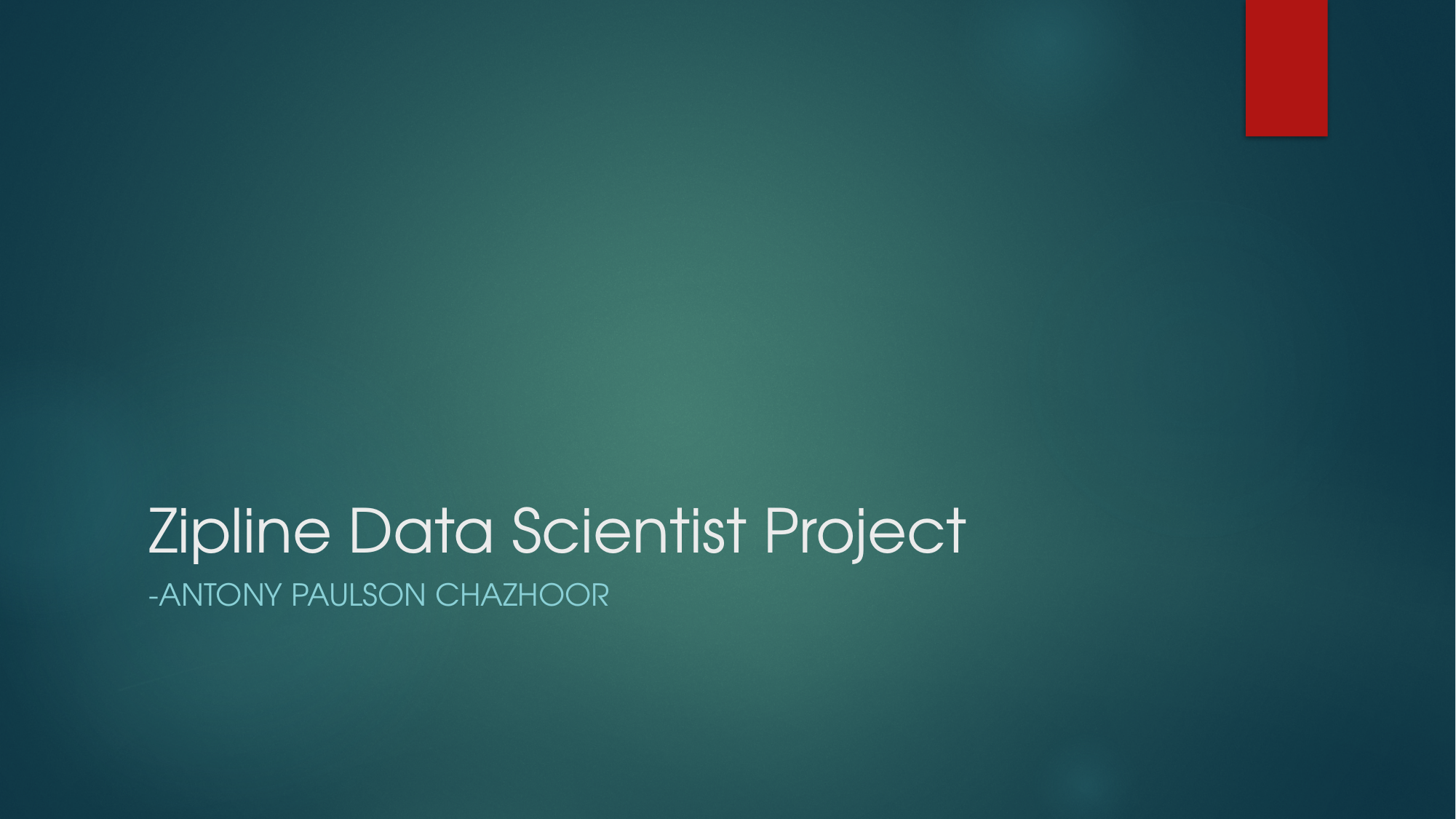

# Zipline Data Scientist Project
-Antony Paulson Chazhoor